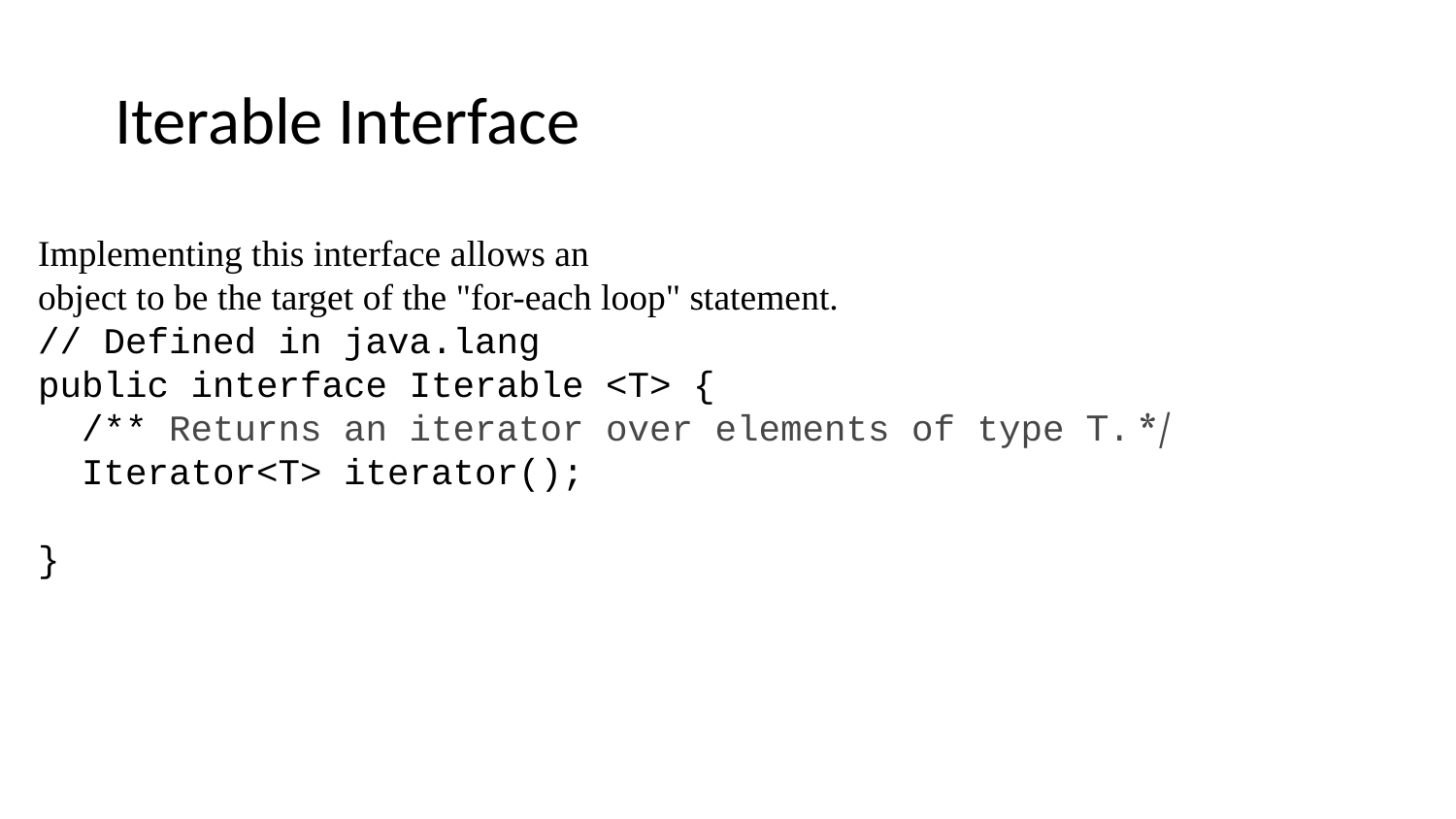

# Iterable Interface
Implementing this interface allows an
object to be the target of the "for-each loop" statement.
// Defined in java.lang
public interface Iterable <T> {
  /** Returns an iterator over elements of type T. */
  Iterator<T> iterator();

}